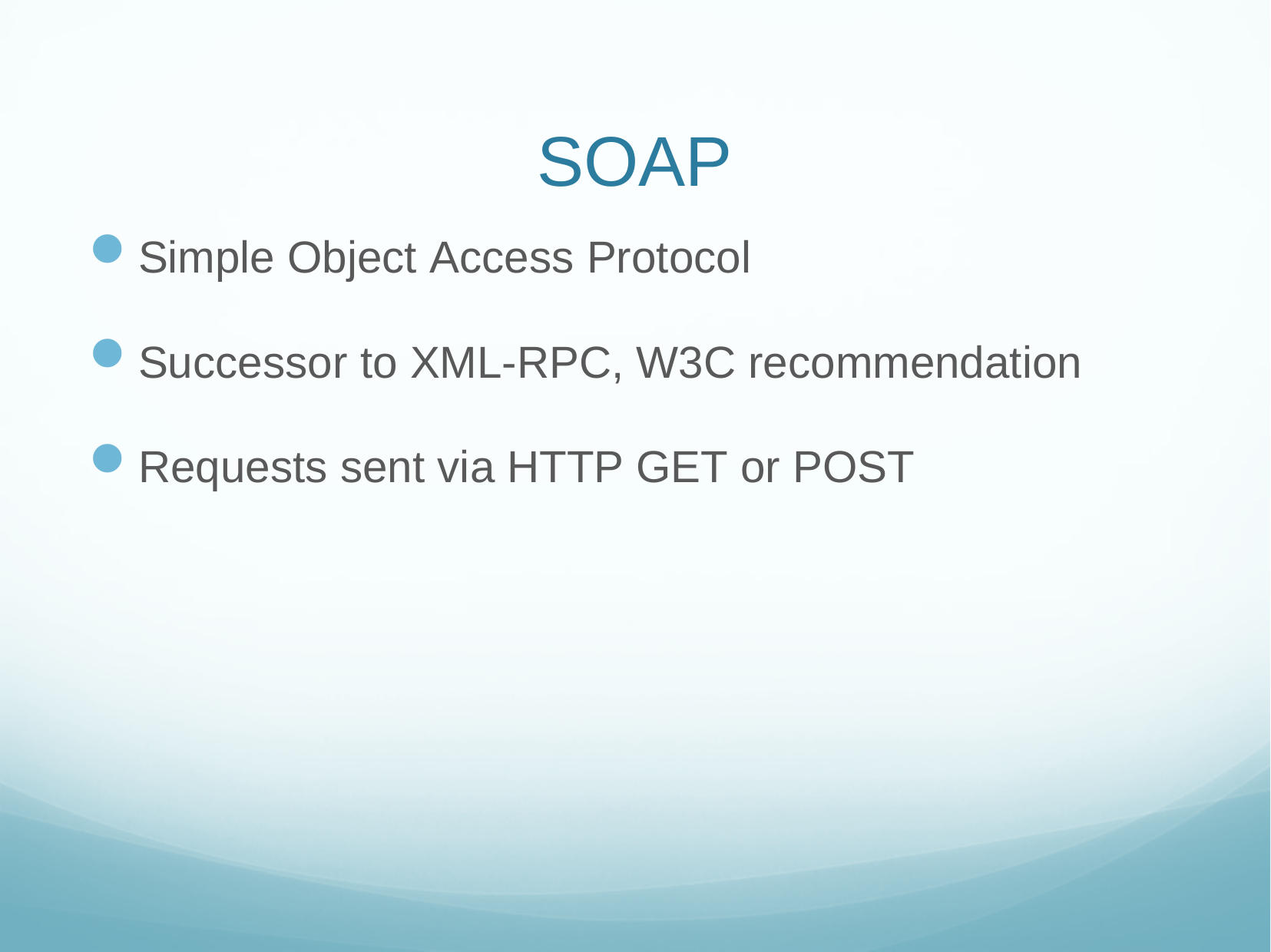

# SOAP
Simple Object Access Protocol
Successor to XML-RPC, W3C recommendation
Requests sent via HTTP GET or POST